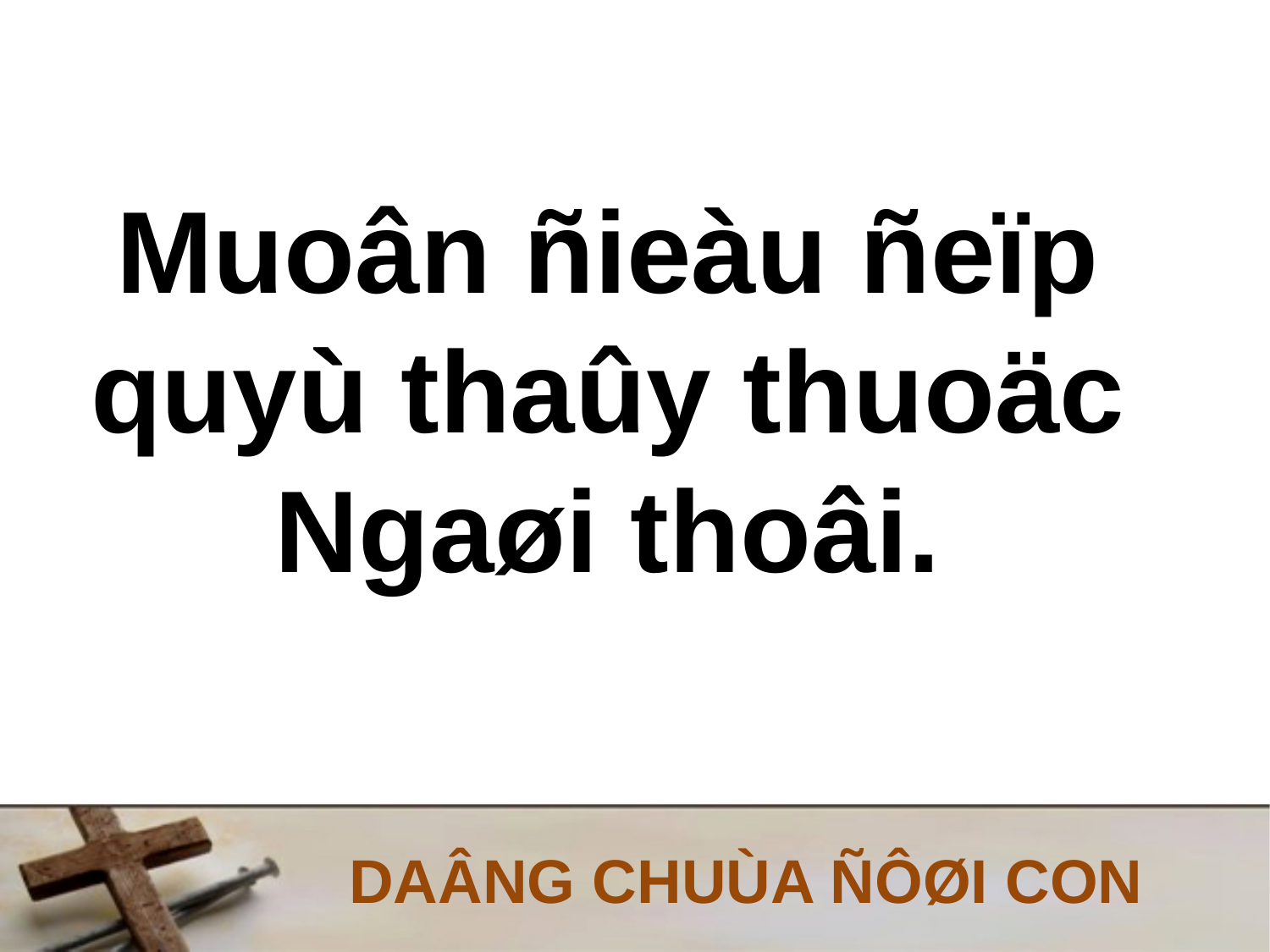

# Muoân ñieàu ñeïp quyù thaûy thuoäc Ngaøi thoâi.
DAÂNG CHUÙA ÑÔØI CON